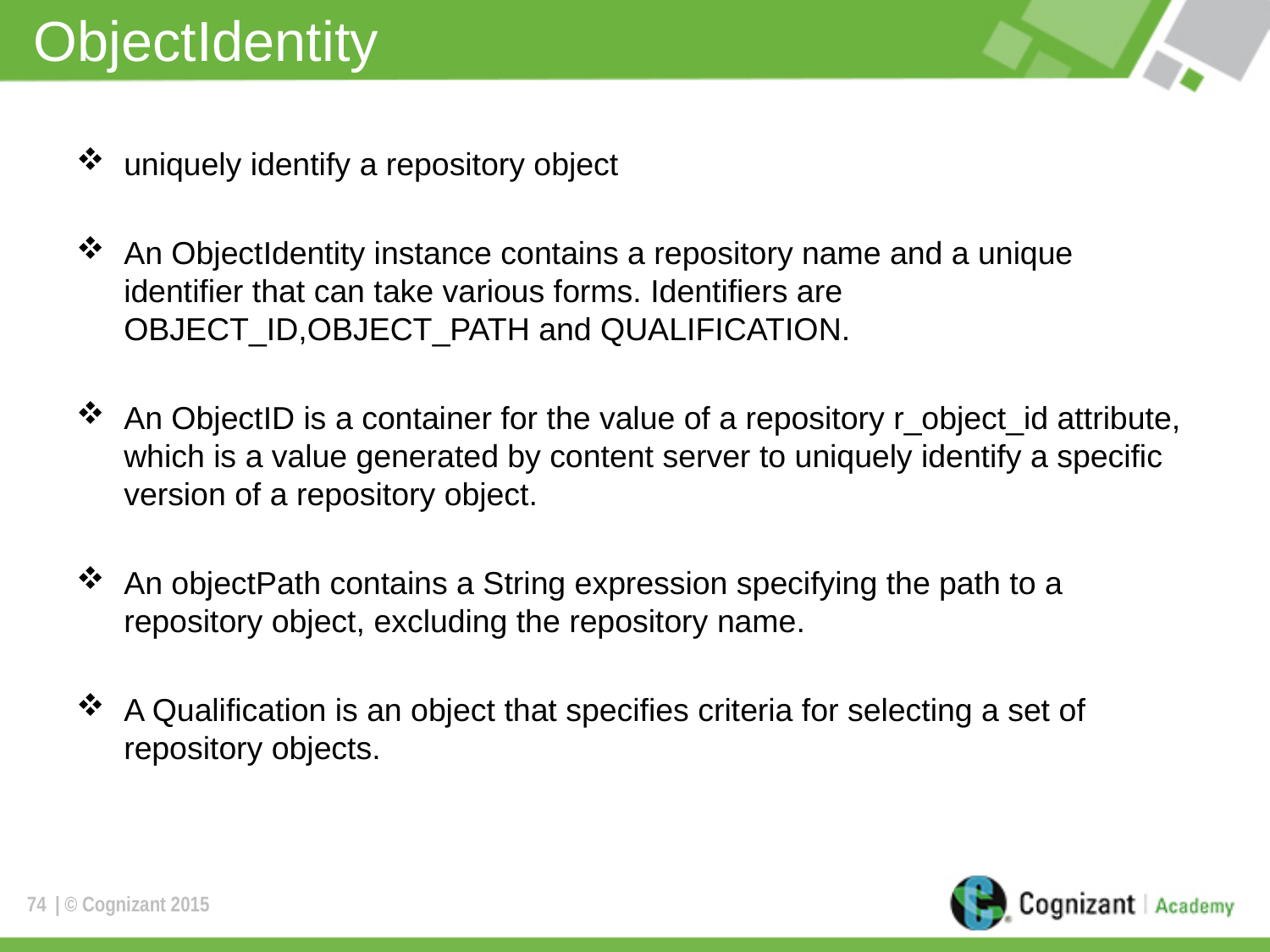

# ObjectIdentity
uniquely identify a repository object

An ObjectIdentity instance contains a repository name and a unique identifier that can take various forms. Identifiers are OBJECT_ID,OBJECT_PATH and QUALIFICATION.

An ObjectID is a container for the value of a repository r_object_id attribute, which is a value generated by content server to uniquely identify a specific version of a repository object.

An objectPath contains a String expression specifying the path to a repository object, excluding the repository name.

A Qualification is an object that specifies criteria for selecting a set of repository objects.

74
| © Cognizant 2015